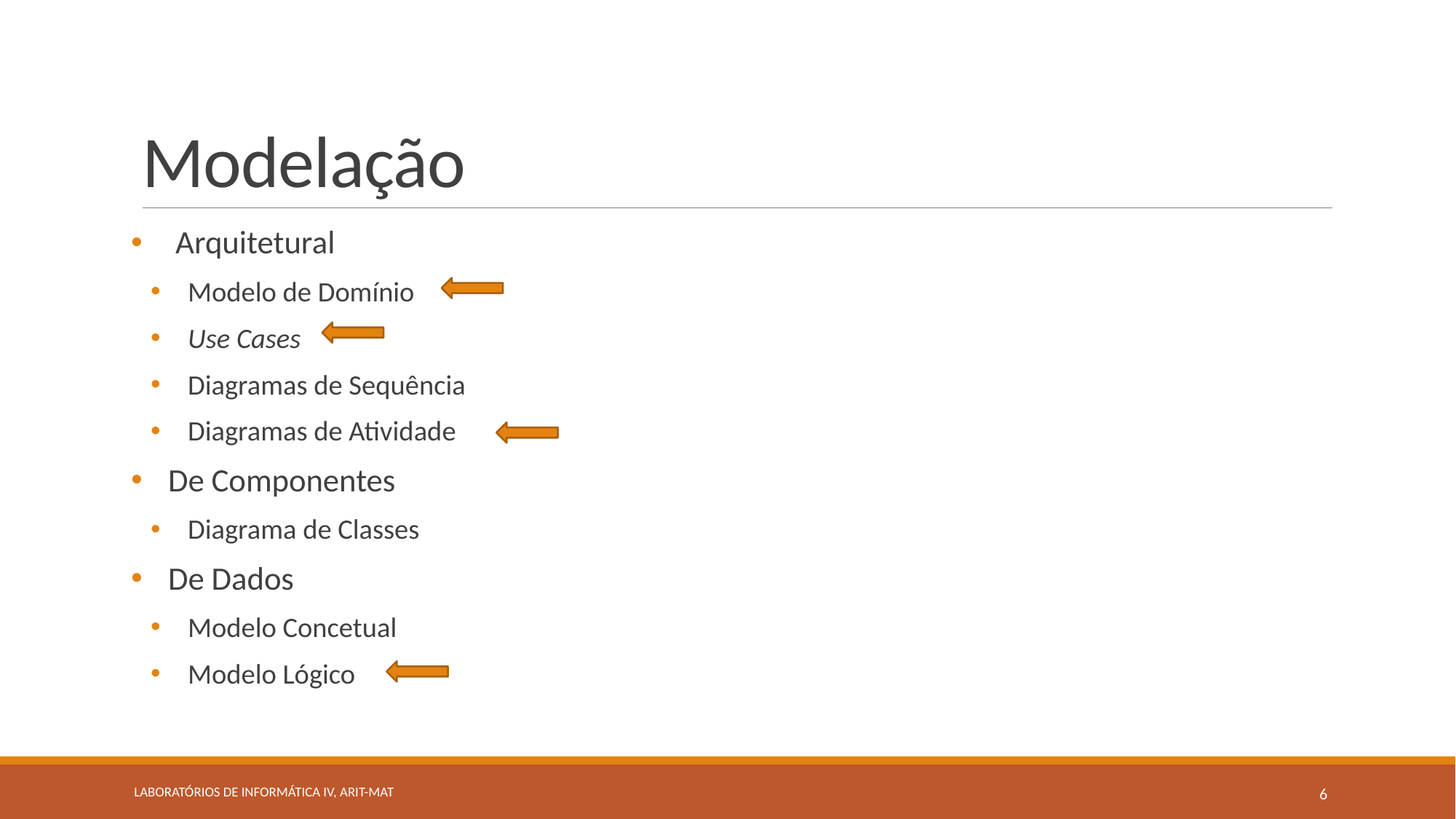

# Modelação
 Arquitetural
Modelo de Domínio
Use Cases
Diagramas de Sequência
Diagramas de Atividade
De Componentes
Diagrama de Classes
De Dados
Modelo Concetual
Modelo Lógico

Laboratórios de Informática IV, ARIT-MAT
6